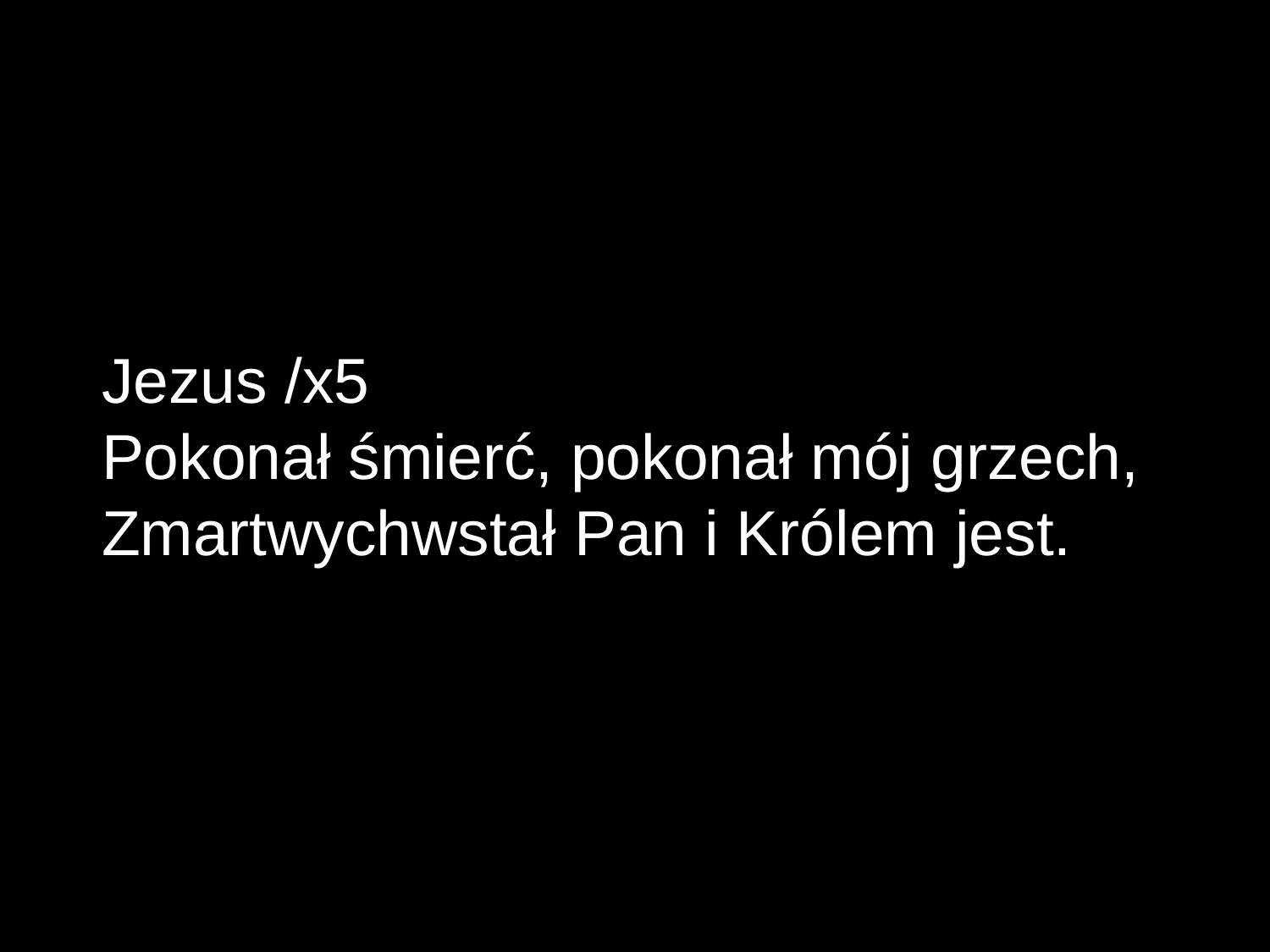

Jezus /x5
Pokonał śmierć, pokonał mój grzech,
Zmartwychwstał Pan i Królem jest.